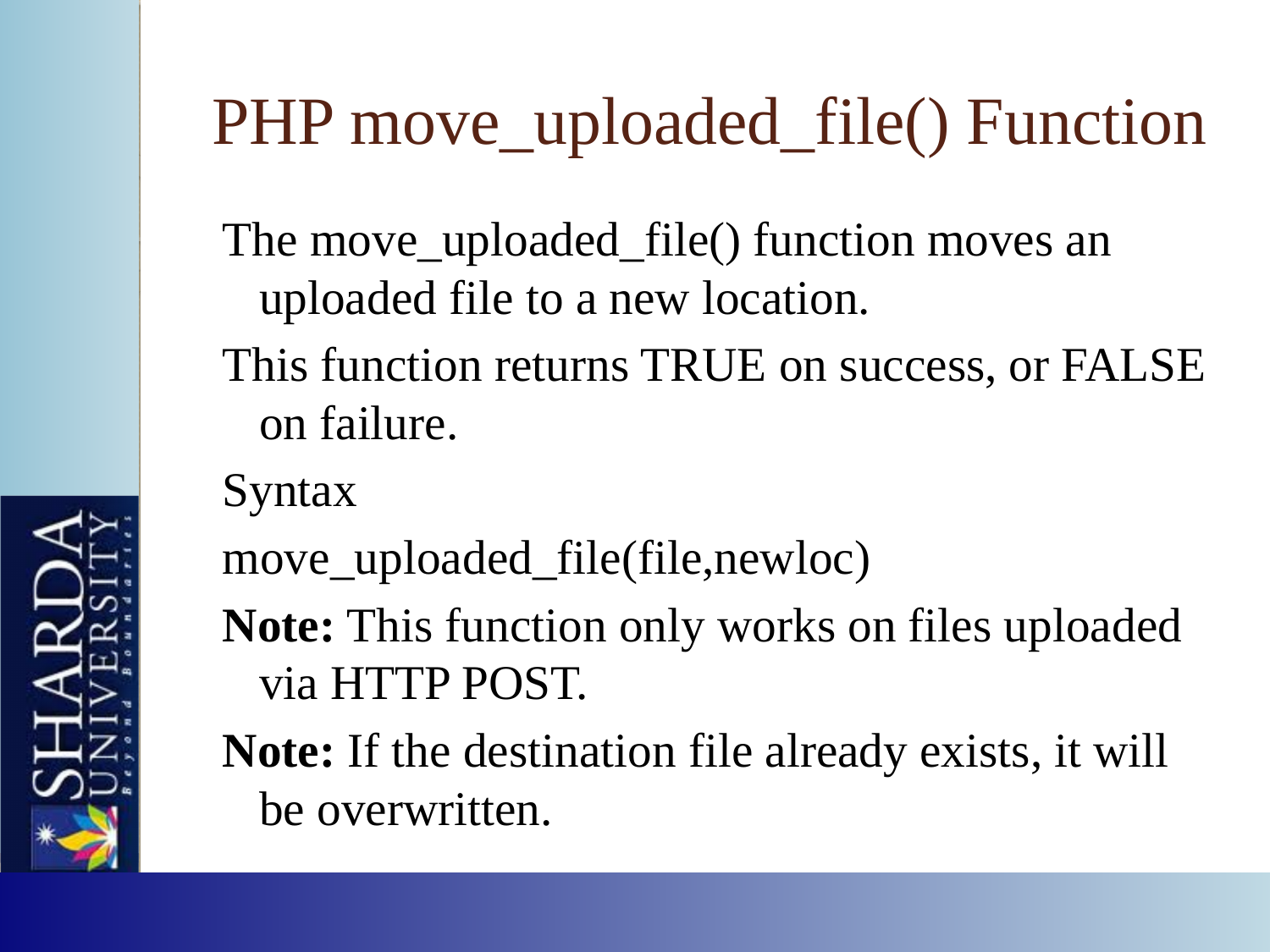

# PHP move_uploaded_file() Function
The move_uploaded_file() function moves an uploaded file to a new location.
This function returns TRUE on success, or FALSE on failure.
Syntax
move_uploaded_file(file,newloc)
Note: This function only works on files uploaded via HTTP POST.
Note: If the destination file already exists, it will be overwritten.